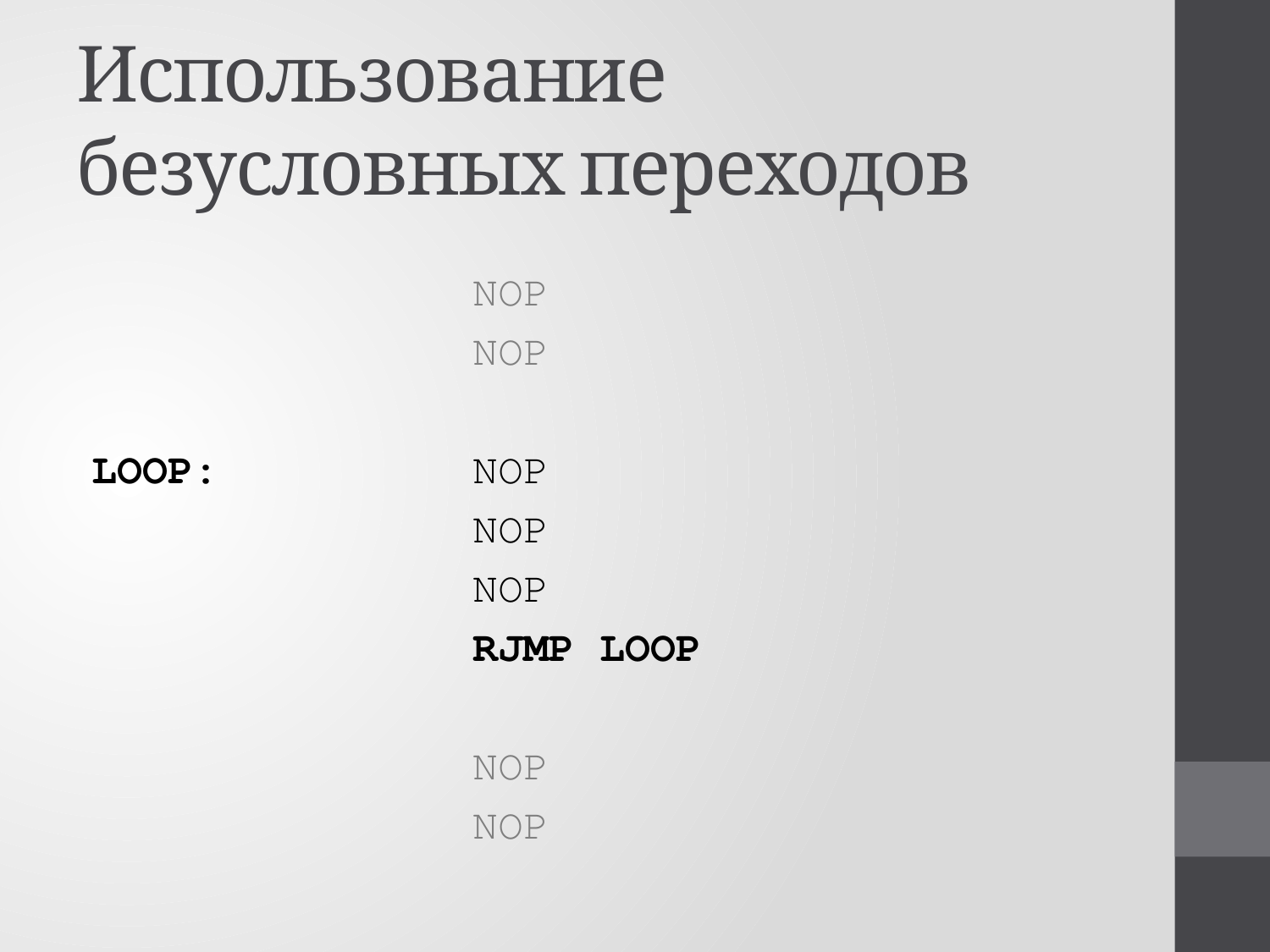

# Использование безусловных переходов
			NOP
			NOP

LOOP:		NOP
			NOP
			NOP
			RJMP	LOOP

			NOP
			NOP